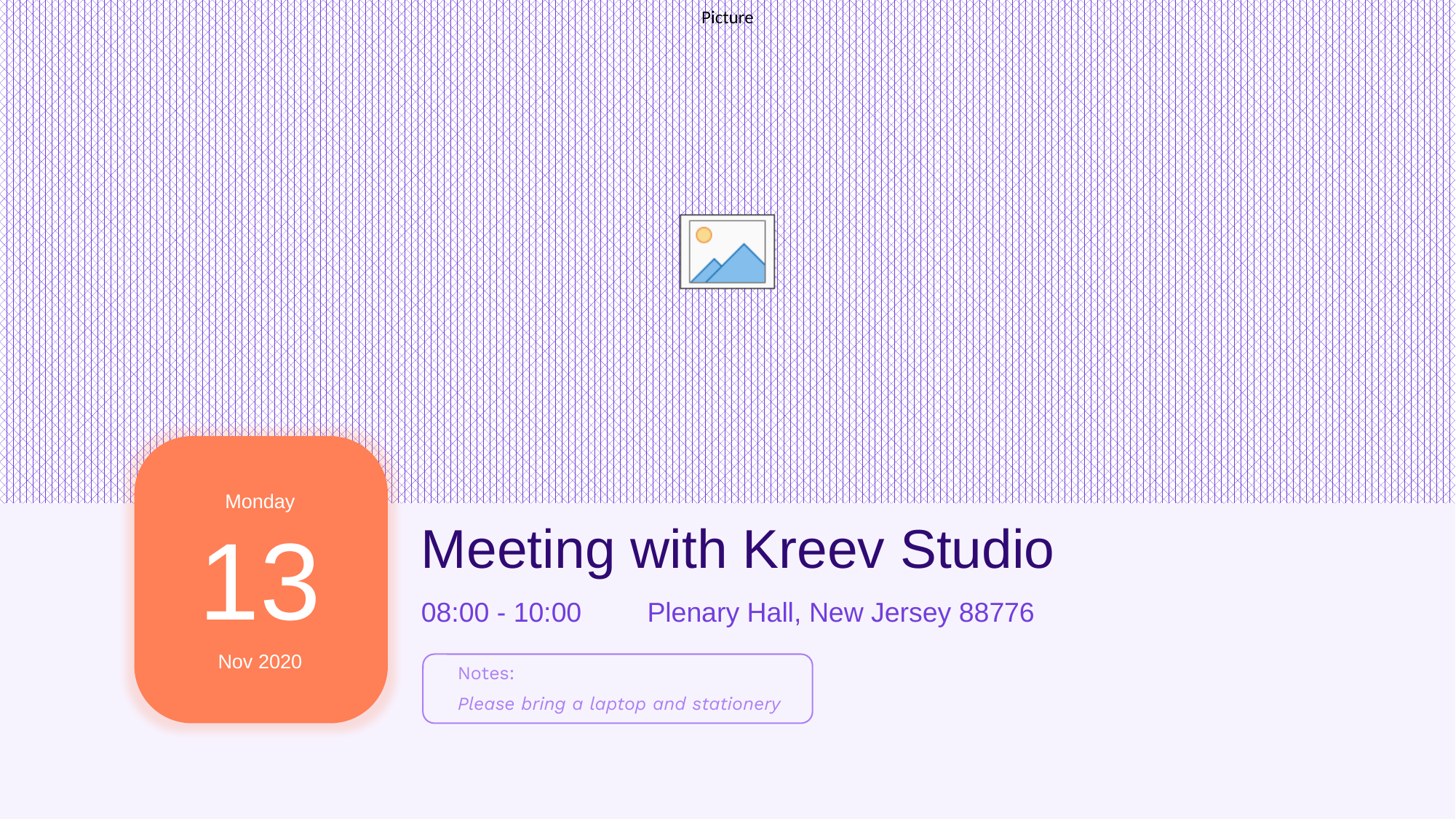

Monday
13
Meeting with Kreev Studio
08:00 - 10:00
Plenary Hall, New Jersey 88776
Nov 2020

Notes:
Please bring a laptop and stationery